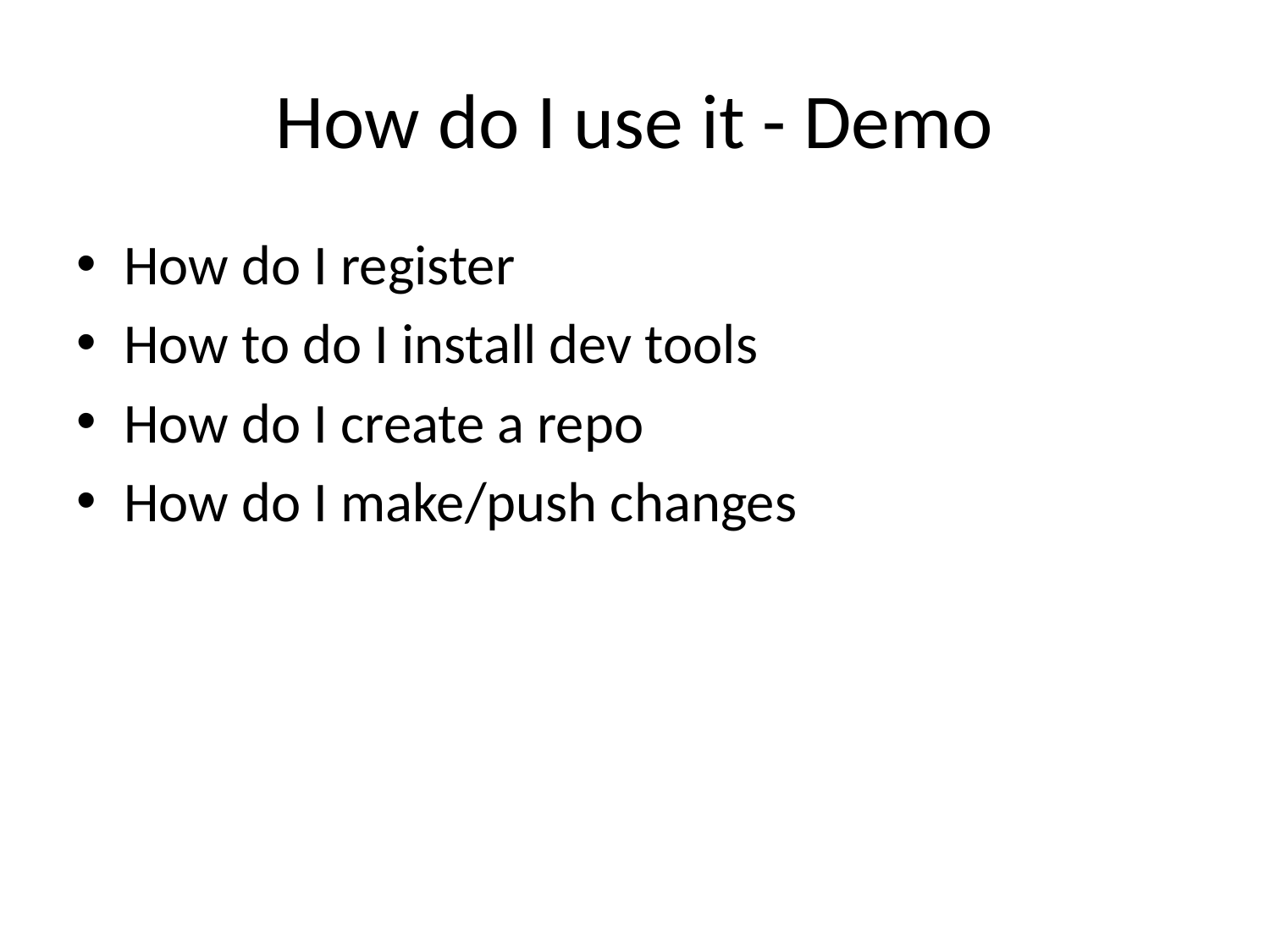

# How do I use it - Demo
How do I register
How to do I install dev tools
How do I create a repo
How do I make/push changes